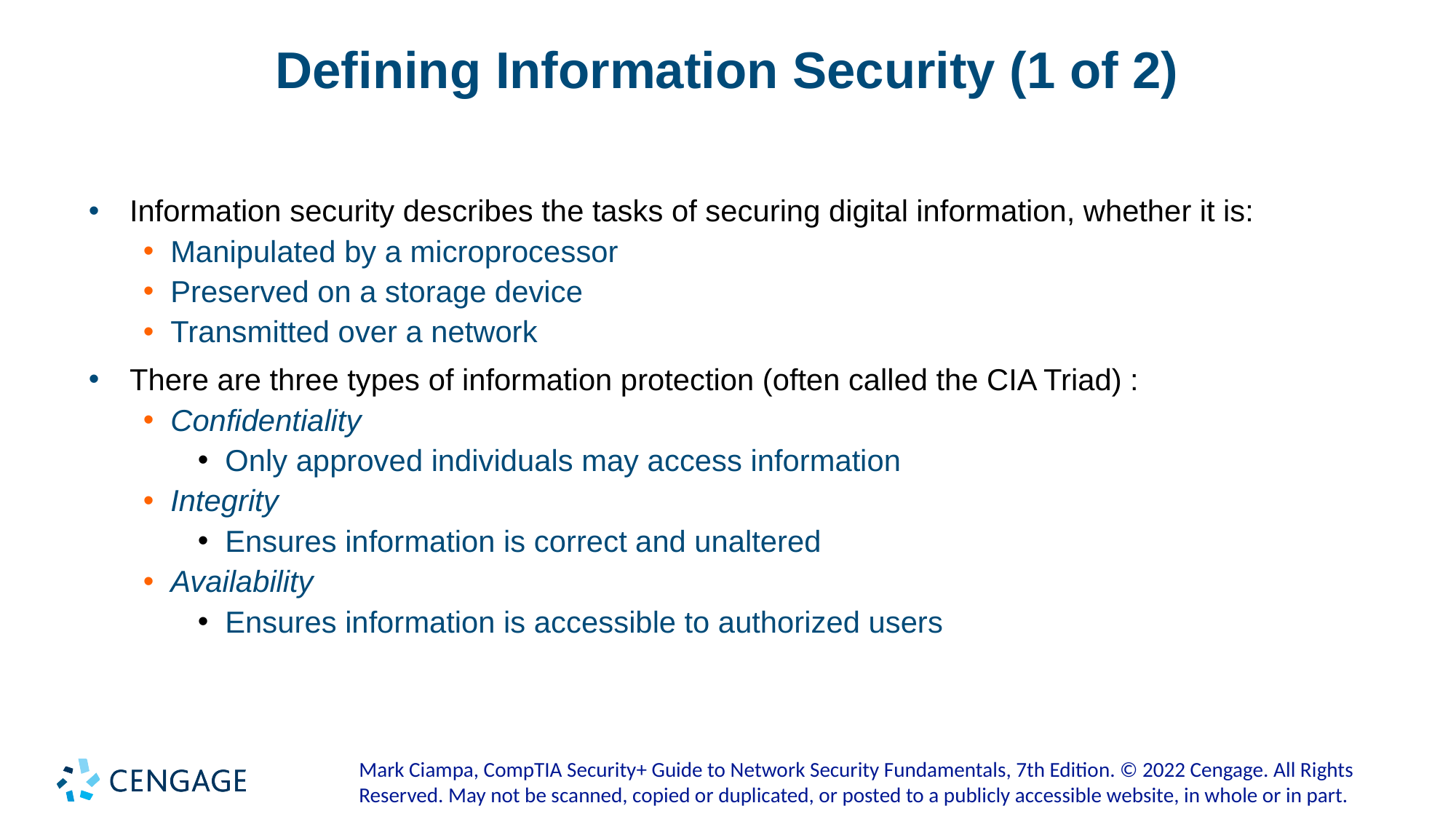

# Defining Information Security (1 of 2)
Information security describes the tasks of securing digital information, whether it is:
Manipulated by a microprocessor
Preserved on a storage device
Transmitted over a network
There are three types of information protection (often called the CIA Triad) :
Confidentiality
Only approved individuals may access information
Integrity
Ensures information is correct and unaltered
Availability
Ensures information is accessible to authorized users